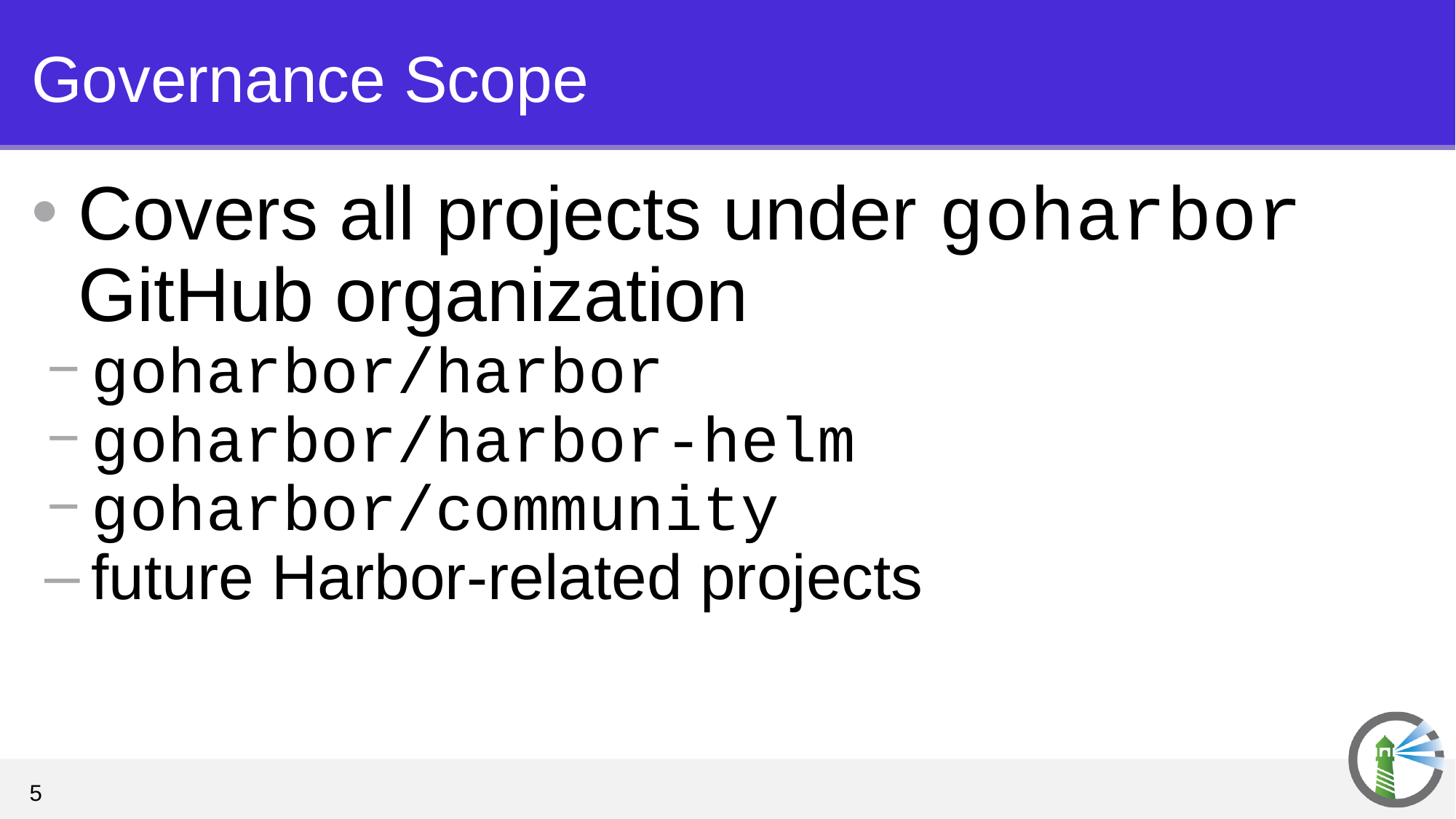

# Governance Scope
Covers all projects under goharbor GitHub organization
goharbor/harbor
goharbor/harbor-helm
goharbor/community
future Harbor-related projects
5